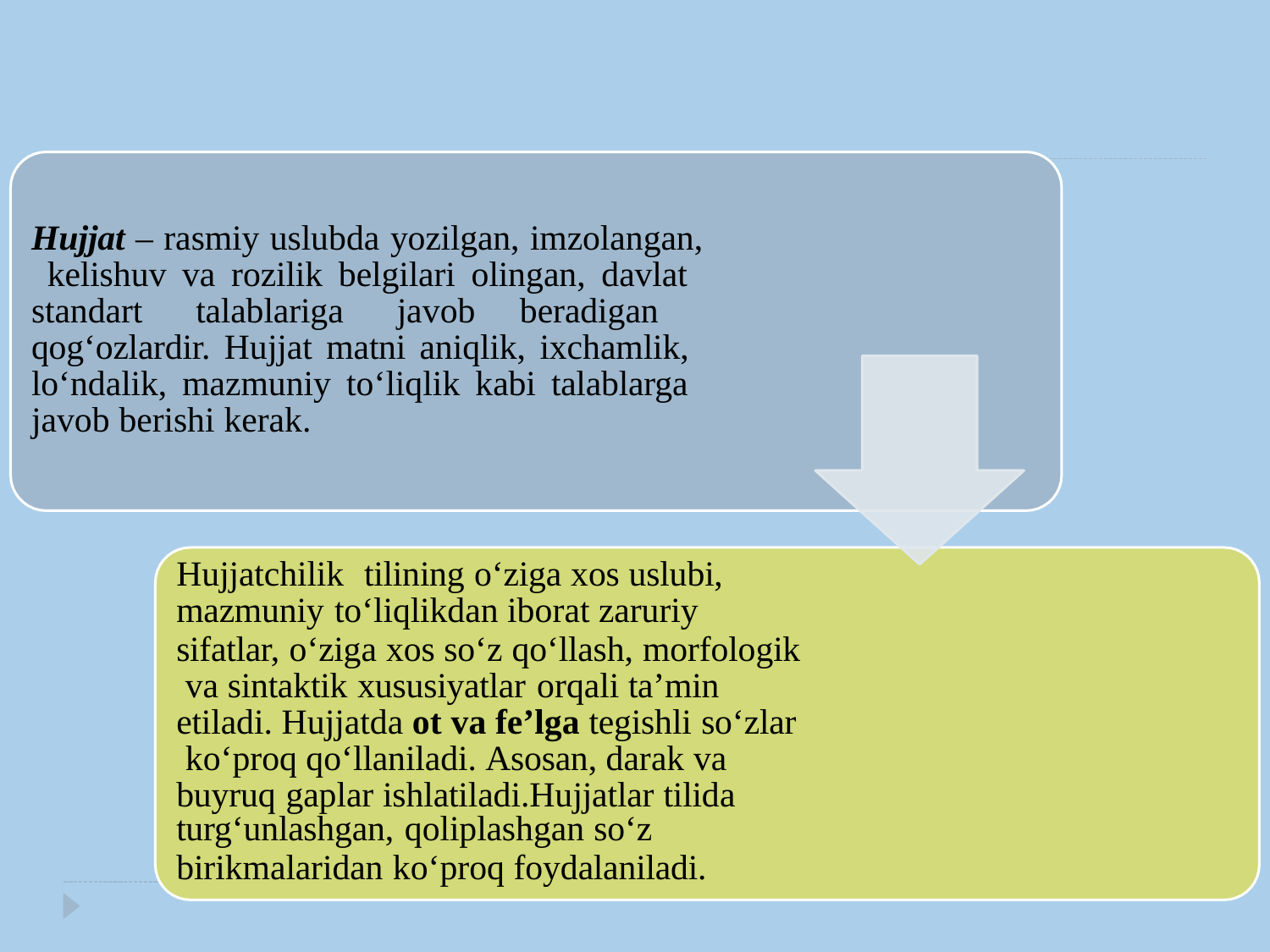

Hujjat – rasmiy uslubda yozilgan, imzolangan,  kelishuv va rozilik belgilari olingan, davlat  standart talablariga javob beradigan  qog‘ozlardir. Hujjat matni aniqlik, ixchamlik,  lo‘ndalik, mazmuniy to‘liqlik kabi talablarga  javob berishi kerak.

Hujjatchilik	tilining o‘ziga xos uslubi,
mazmuniy to‘liqlikdan iborat zaruriy
sifatlar, o‘ziga xos so‘z qo‘llash, morfologik  va sintaktik xususiyatlar orqali ta’min  etiladi. Hujjatda ot va fe’lga tegishli so‘zlar  ko‘proq qo‘llaniladi. Asosan, darak va  buyruq gaplar ishlatiladi.Hujjatlar tilida
turg‘unlashgan, qoliplashgan so‘z
birikmalaridan ko‘proq foydalaniladi.